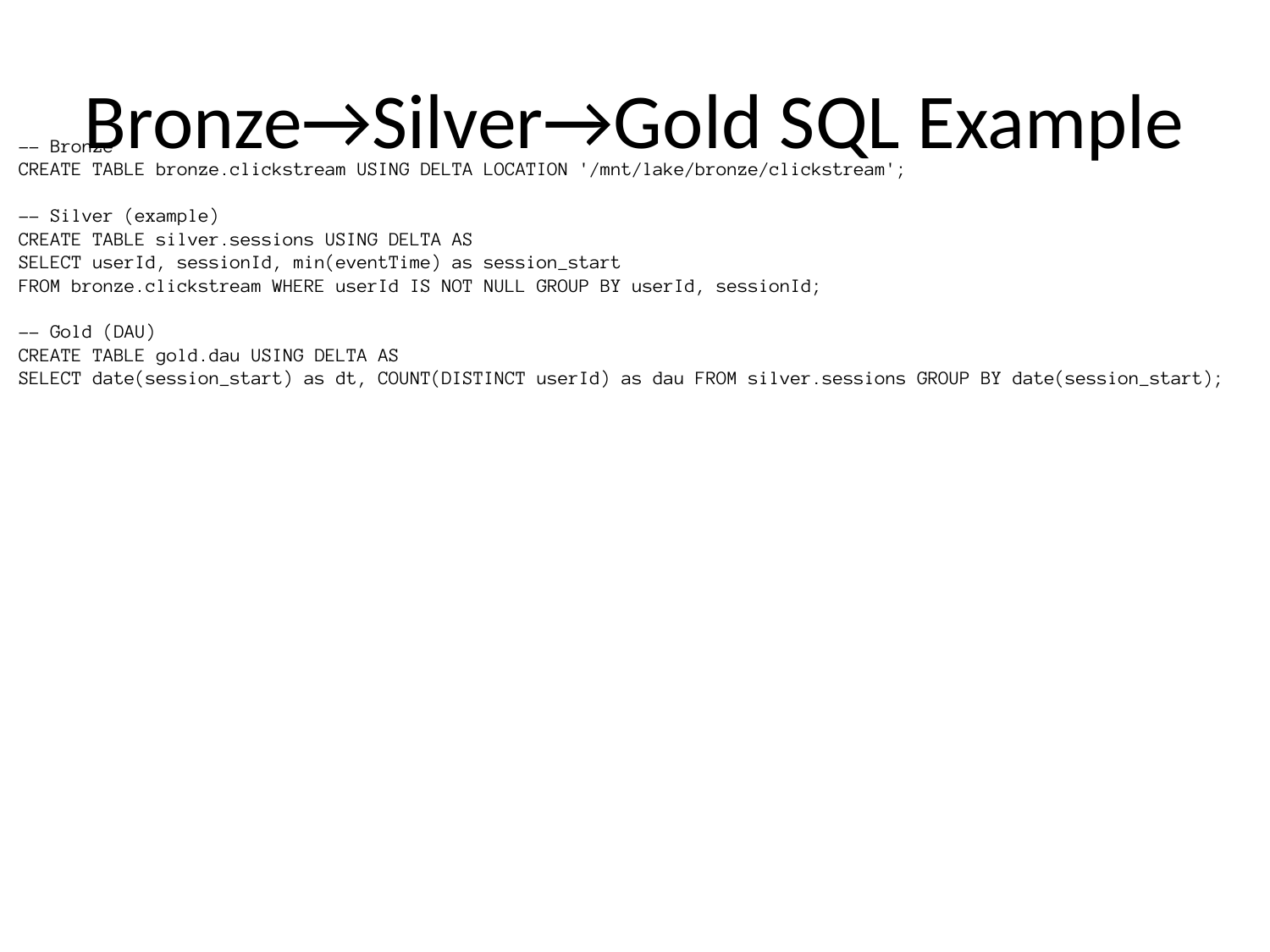

# Bronze→Silver→Gold SQL Example
-- Bronze
CREATE TABLE bronze.clickstream USING DELTA LOCATION '/mnt/lake/bronze/clickstream';

-- Silver (example)
CREATE TABLE silver.sessions USING DELTA AS
SELECT userId, sessionId, min(eventTime) as session_start
FROM bronze.clickstream WHERE userId IS NOT NULL GROUP BY userId, sessionId;

-- Gold (DAU)
CREATE TABLE gold.dau USING DELTA AS
SELECT date(session_start) as dt, COUNT(DISTINCT userId) as dau FROM silver.sessions GROUP BY date(session_start);